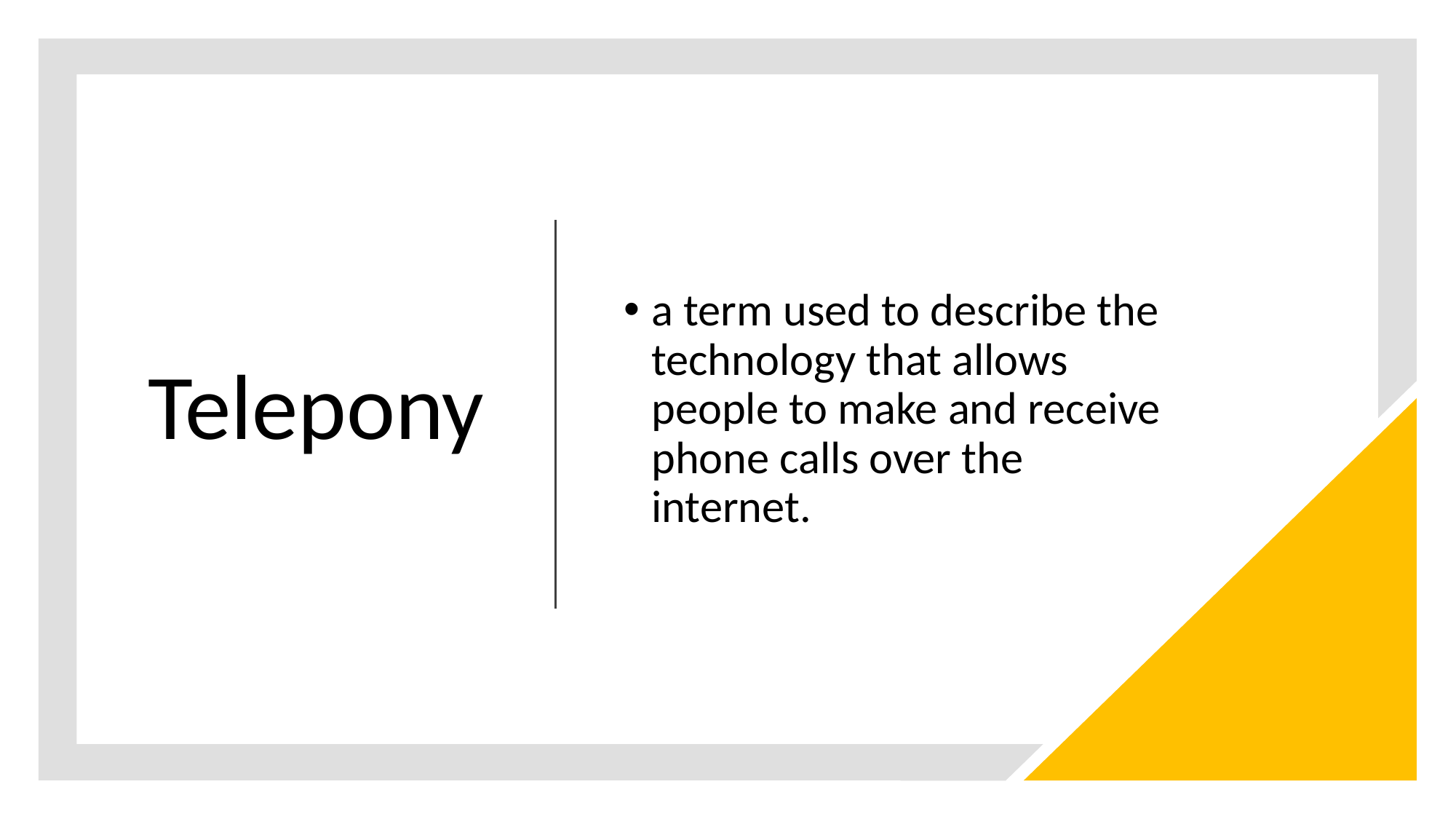

# Telepony
a term used to describe the technology that allows people to make and receive phone calls over the internet.